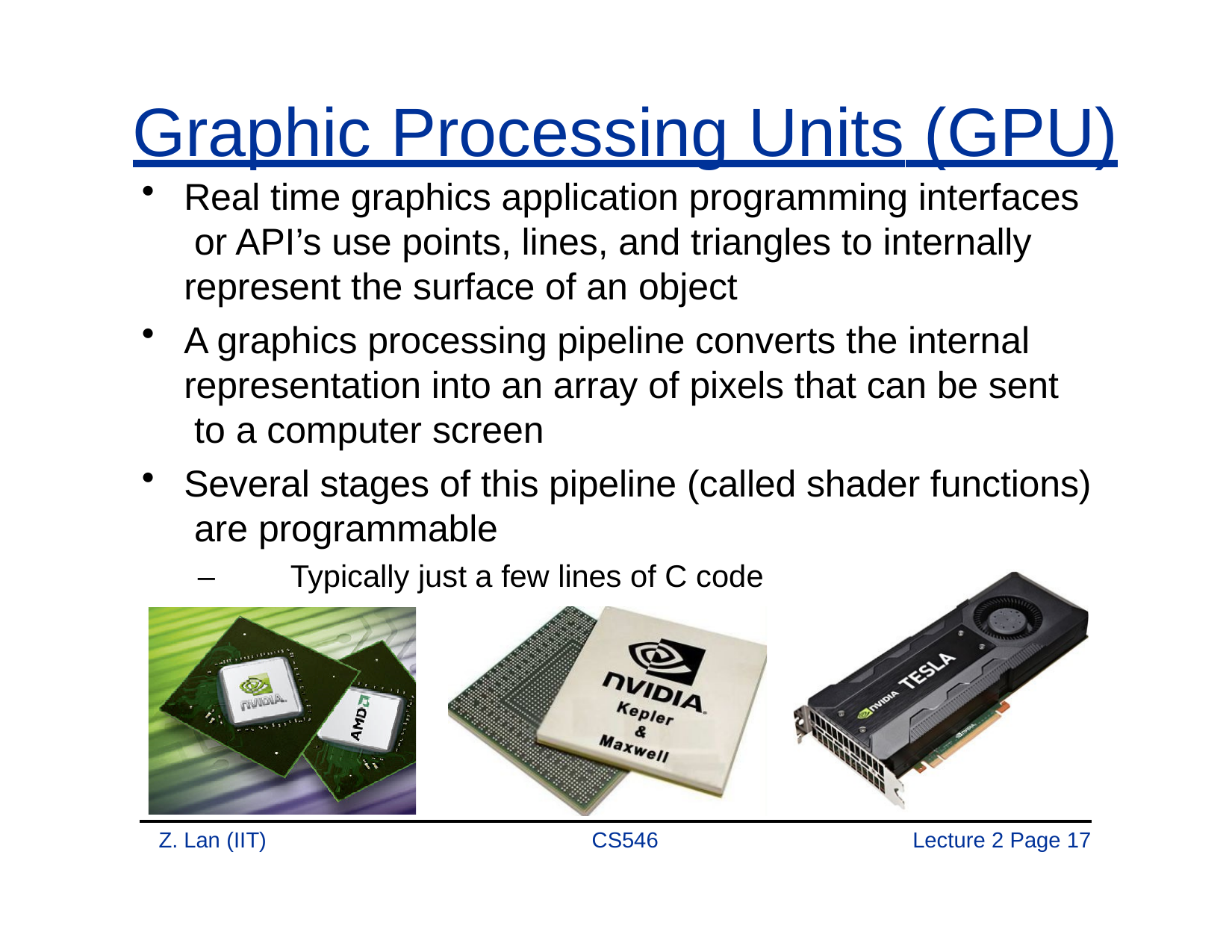

# Graphic Processing Units (GPU)
Real time graphics application programming interfaces  or API’s use points, lines, and triangles to internally  represent the surface of an object
A graphics processing pipeline converts the internal  representation into an array of pixels that can be sent  to a computer screen
Several stages of this pipeline (called shader functions)  are programmable
–	Typically just a few lines of C code

Z. Lan (IIT)
CS546
Lecture 2 Page 17